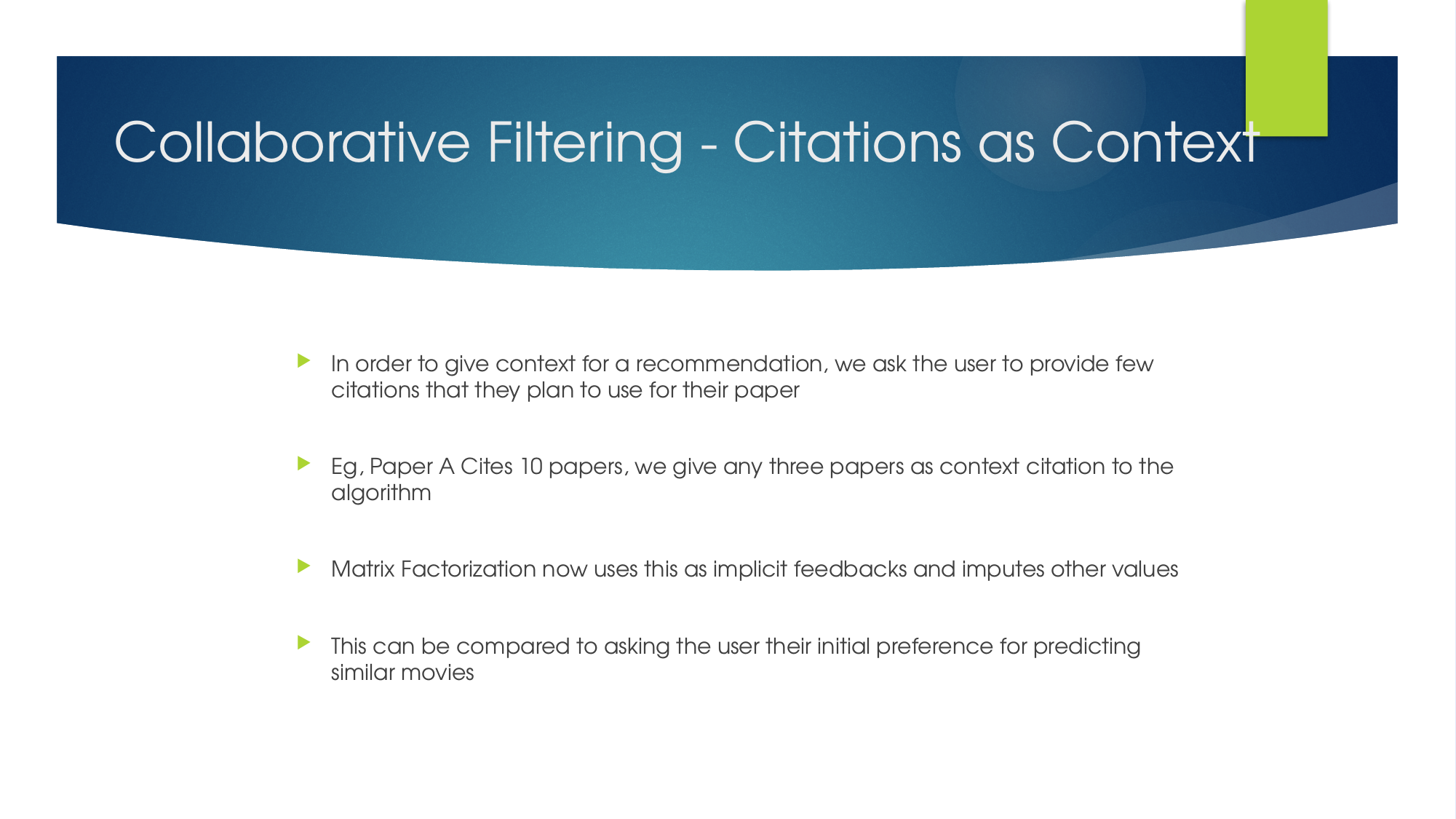

# Collaborative Filtering - Citations as Context
In order to give context for a recommendation, we ask the user to provide few citations that they plan to use for their paper

Eg, Paper A Cites 10 papers, we give any three papers as context citation to the algorithm

Matrix Factorization now uses this as implicit feedbacks and imputes other values

This can be compared to asking the user their initial preference for predicting similar movies